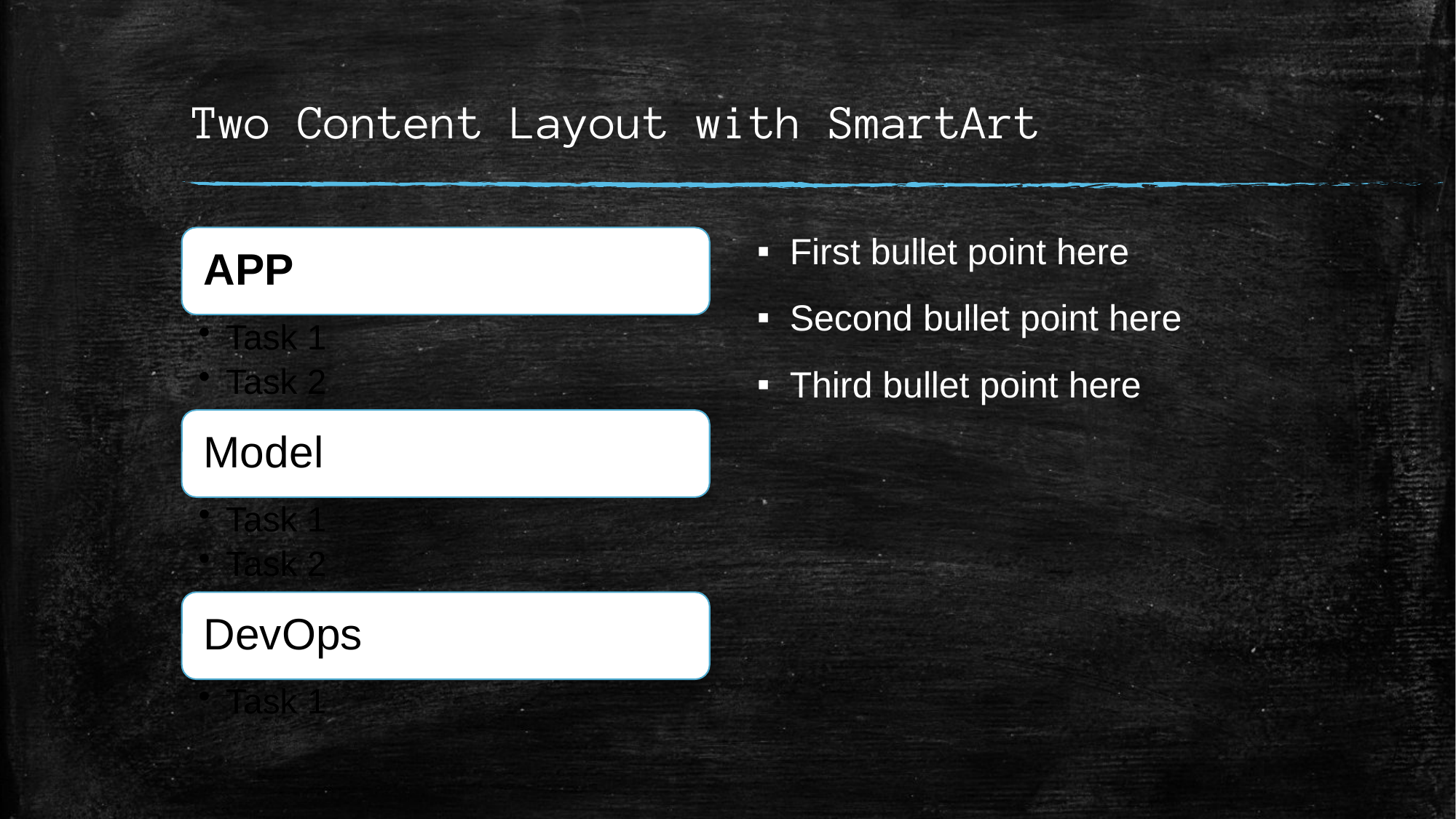

# Two Content Layout with SmartArt
APP
Task 1
Task 2
Model
Task 1
Task 2
DevOps
Task 1
First bullet point here
Second bullet point here
Third bullet point here